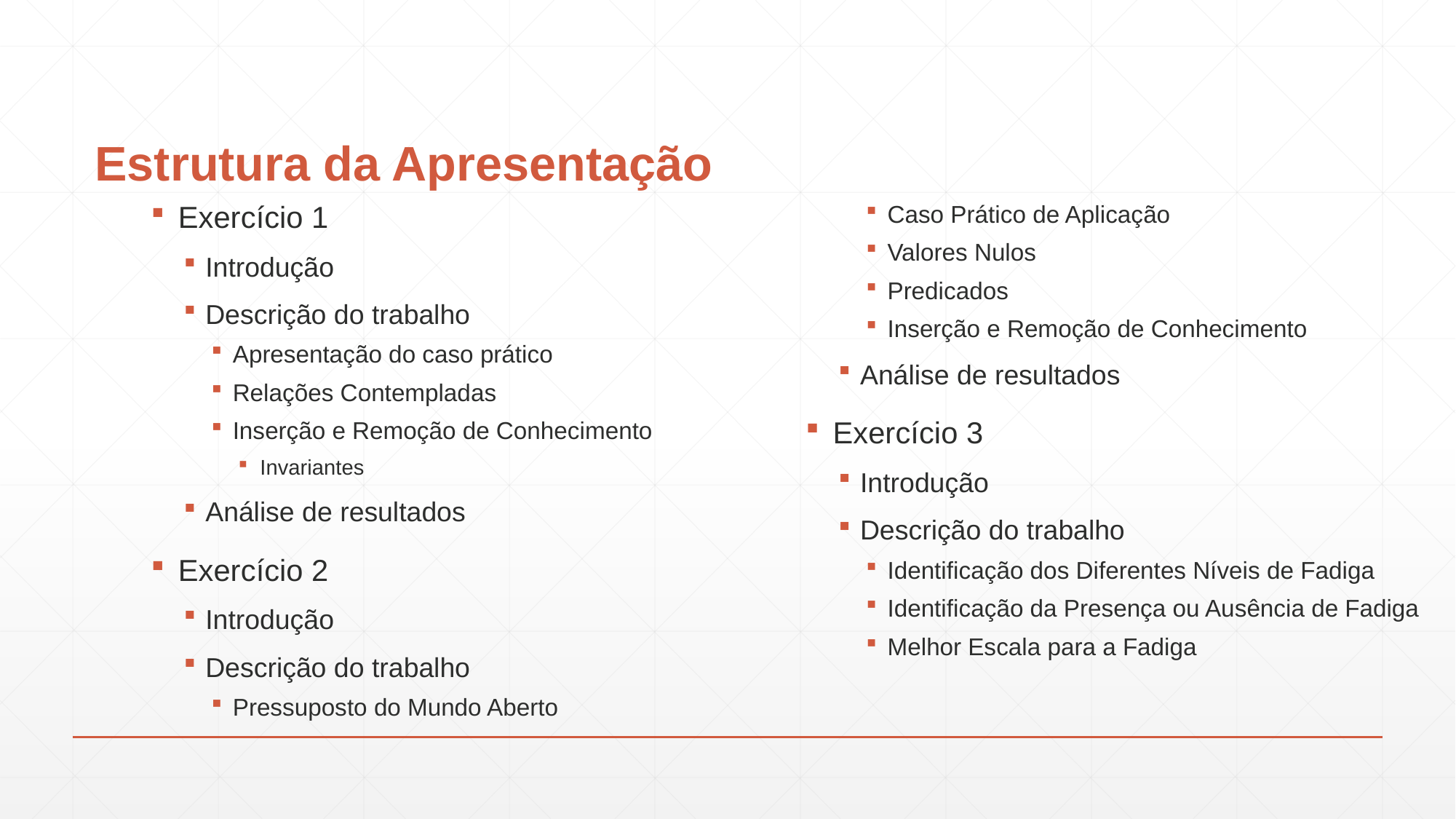

# Estrutura da Apresentação
Exercício 1
Introdução
Descrição do trabalho
Apresentação do caso prático
Relações Contempladas
Inserção e Remoção de Conhecimento
Invariantes
Análise de resultados
Exercício 2
Introdução
Descrição do trabalho
Pressuposto do Mundo Aberto
Caso Prático de Aplicação
Valores Nulos
Predicados
Inserção e Remoção de Conhecimento
Análise de resultados
Exercício 3
Introdução
Descrição do trabalho
Identificação dos Diferentes Níveis de Fadiga
Identificação da Presença ou Ausência de Fadiga
Melhor Escala para a Fadiga